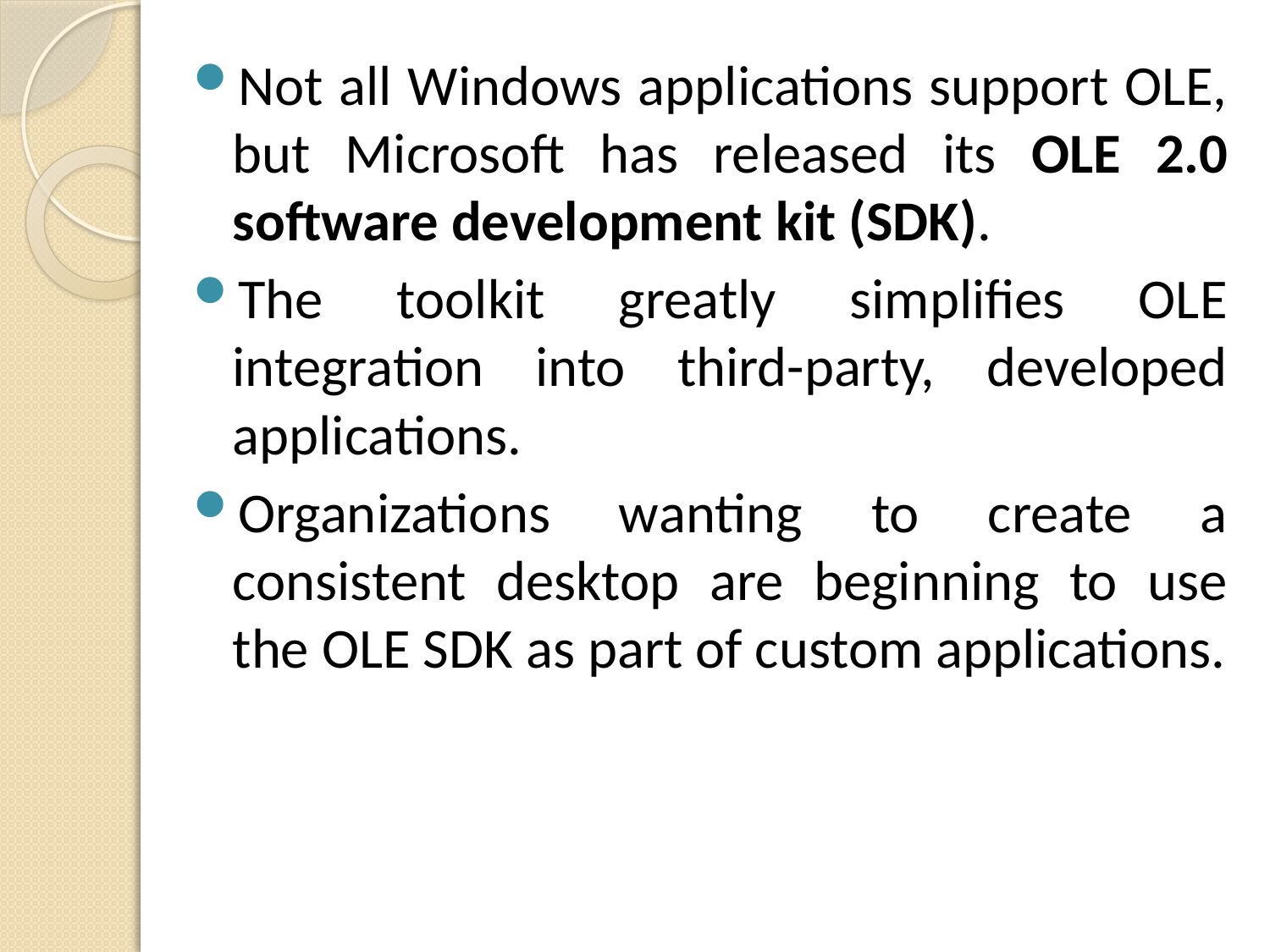

Not all Windows applications support OLE, but Microsoft has released its OLE 2.0 software development kit (SDK).
The toolkit greatly simplifies OLE integration into third-party, developed applications.
Organizations wanting to create a consistent desktop are beginning to use the OLE SDK as part of custom applications.